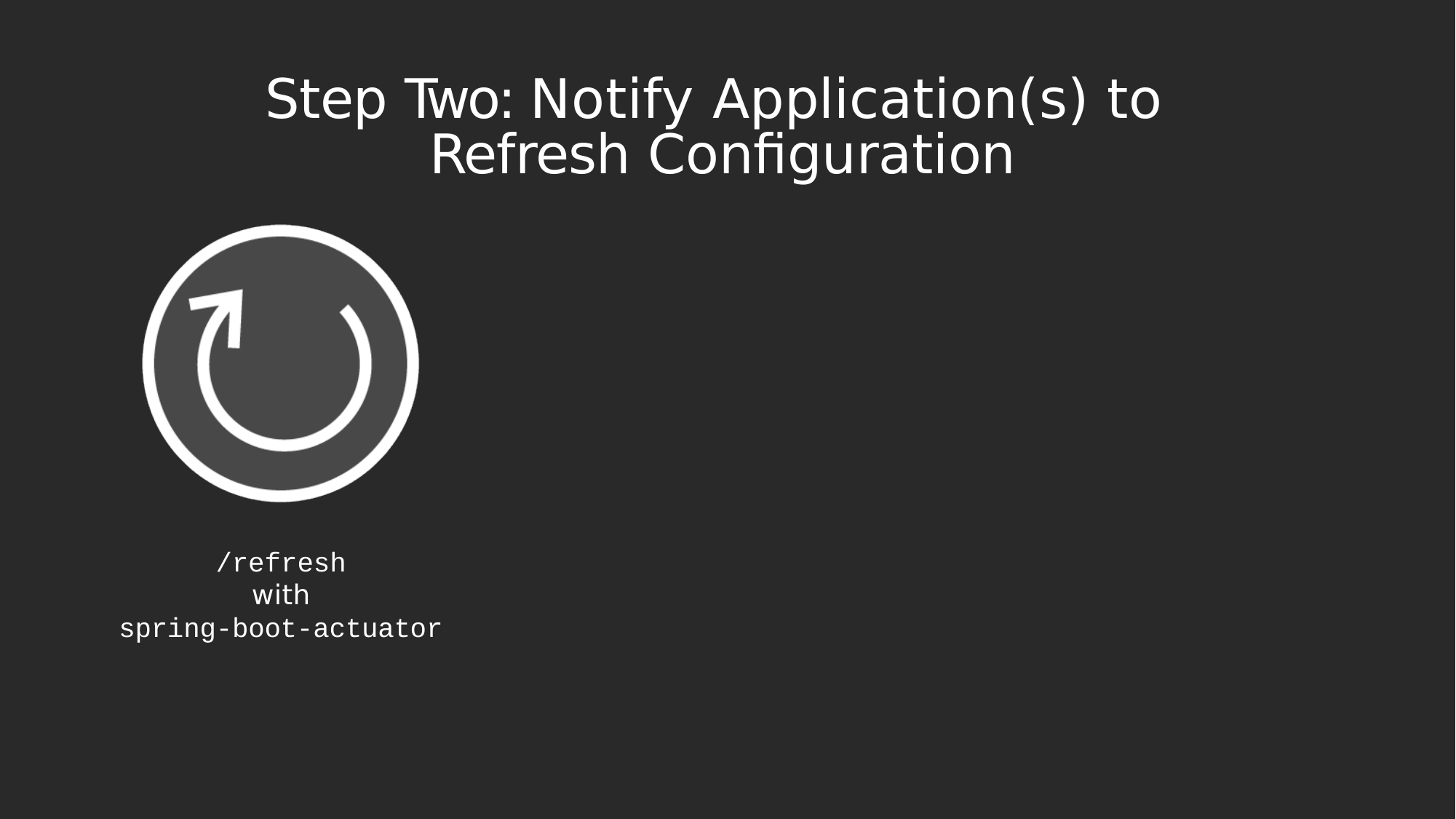

# Step Two: Notify Application(s) to  Refresh Configuration

/refresh
with
spring-boot-actuator